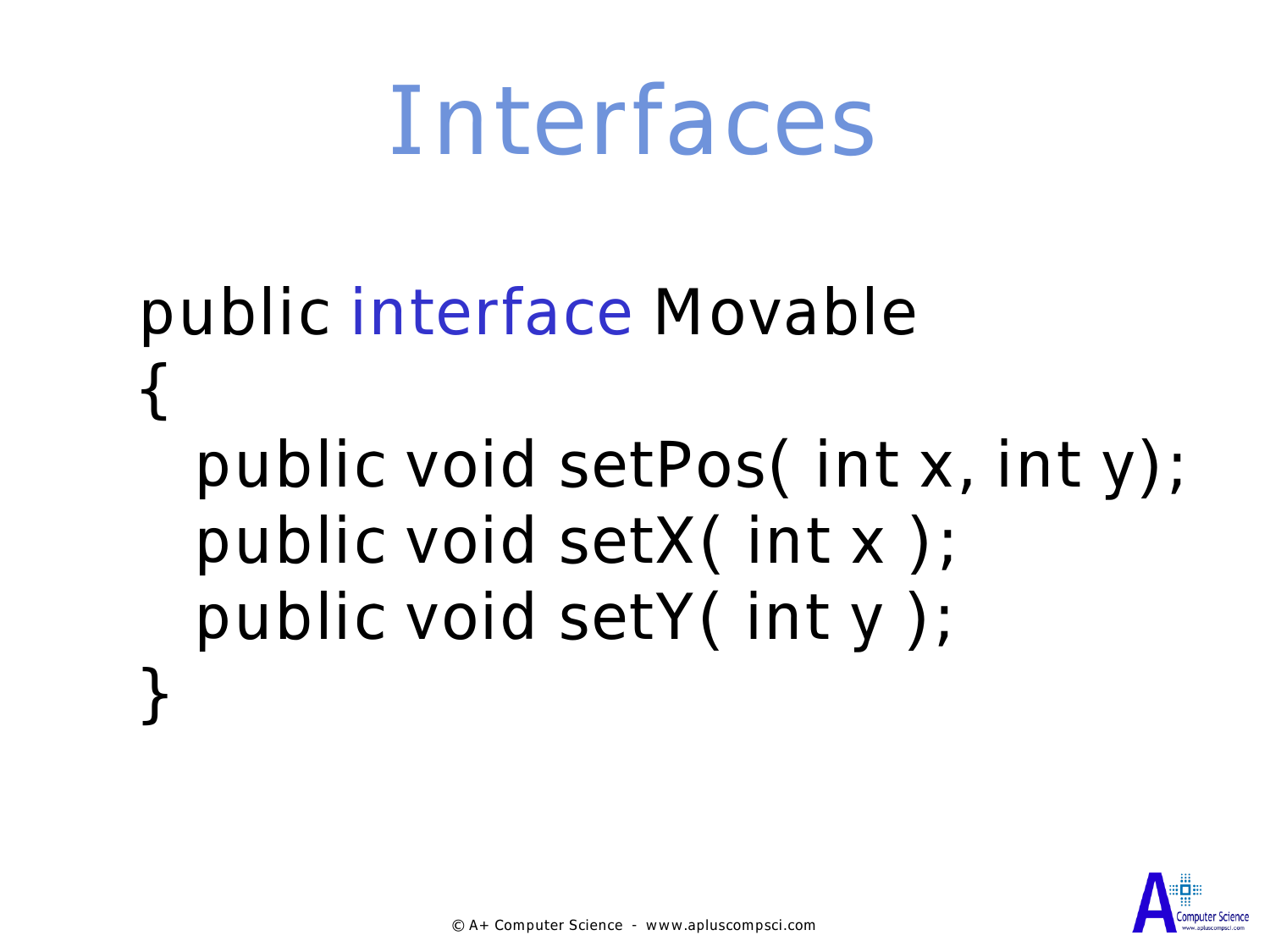

Interfaces
public interface Movable
{
   public void setPos( int x, int y);
   public void setX( int x );
   public void setY( int y );
}

© A+ Computer Science  -  www.apluscompsci.com